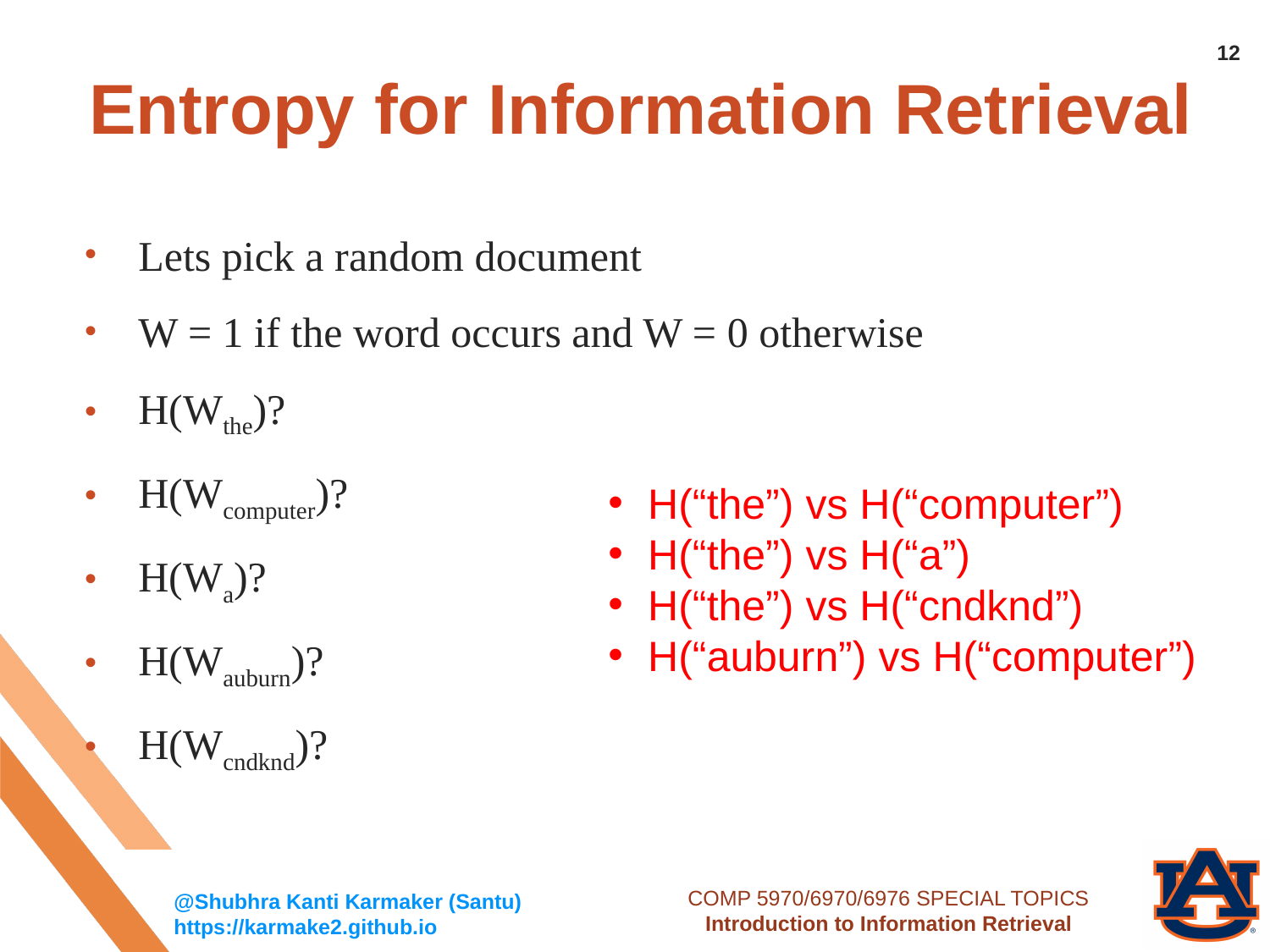

12
# Entropy for Information Retrieval
Lets pick a random document
W = 1 if the word occurs and W = 0 otherwise
H(Wthe)?
H(Wcomputer)?
H(Wa)?
H(Wauburn)?
H(Wcndknd)?

H(“the”) vs H(“computer”)
H(“the”) vs H(“a”)
H(“the”) vs H(“cndknd”)
H(“auburn”) vs H(“computer”)
COMP 5970/6970/6976 SPECIAL TOPICS
Introduction to Information Retrieval